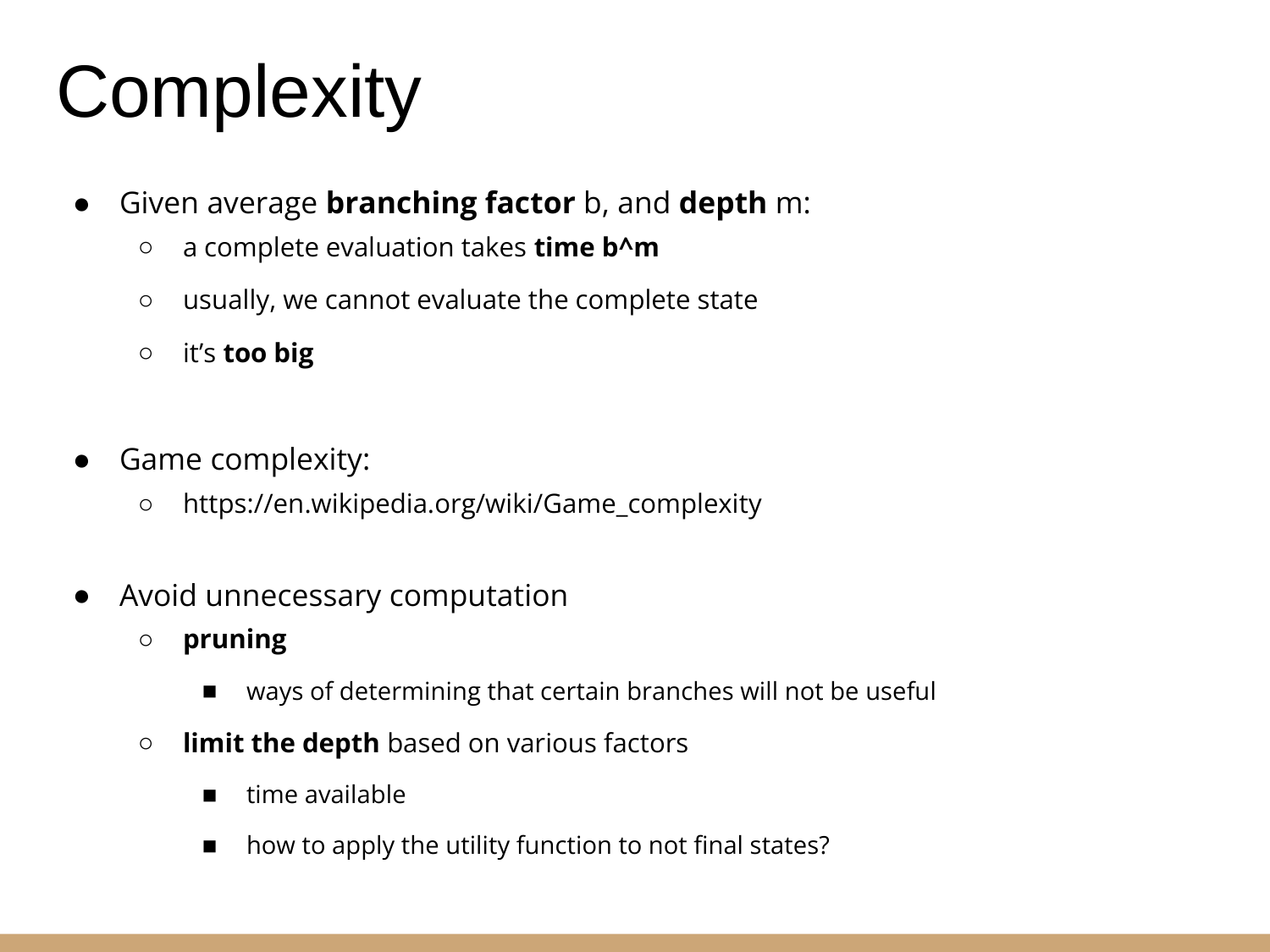

Complexity
Given average branching factor b, and depth m:
a complete evaluation takes time b^m
usually, we cannot evaluate the complete state
it’s too big

Game complexity:
https://en.wikipedia.org/wiki/Game_complexity

Avoid unnecessary computation
pruning
ways of determining that certain branches will not be useful
limit the depth based on various factors
time available
how to apply the utility function to not final states?